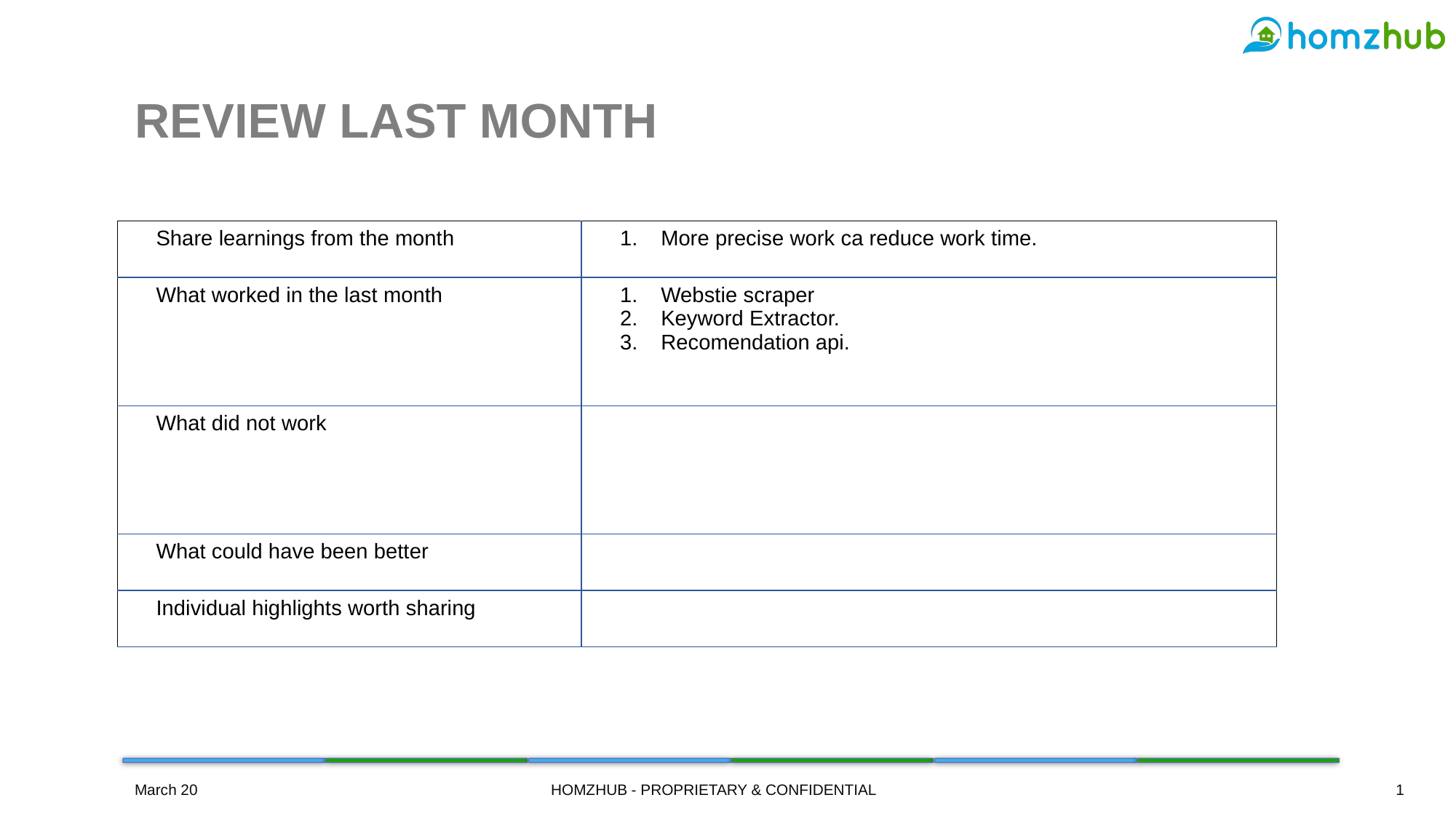

REVIEW LAST MONTH
| Share learnings from the month | More precise work ca reduce work time. |
| --- | --- |
| What worked in the last month | Webstie scraper Keyword Extractor. Recomendation api. |
| What did not work |  |
| What could have been better |  |
| Individual highlights worth sharing |  |
March 20
HOMZHUB - PROPRIETARY & CONFIDENTIAL
1